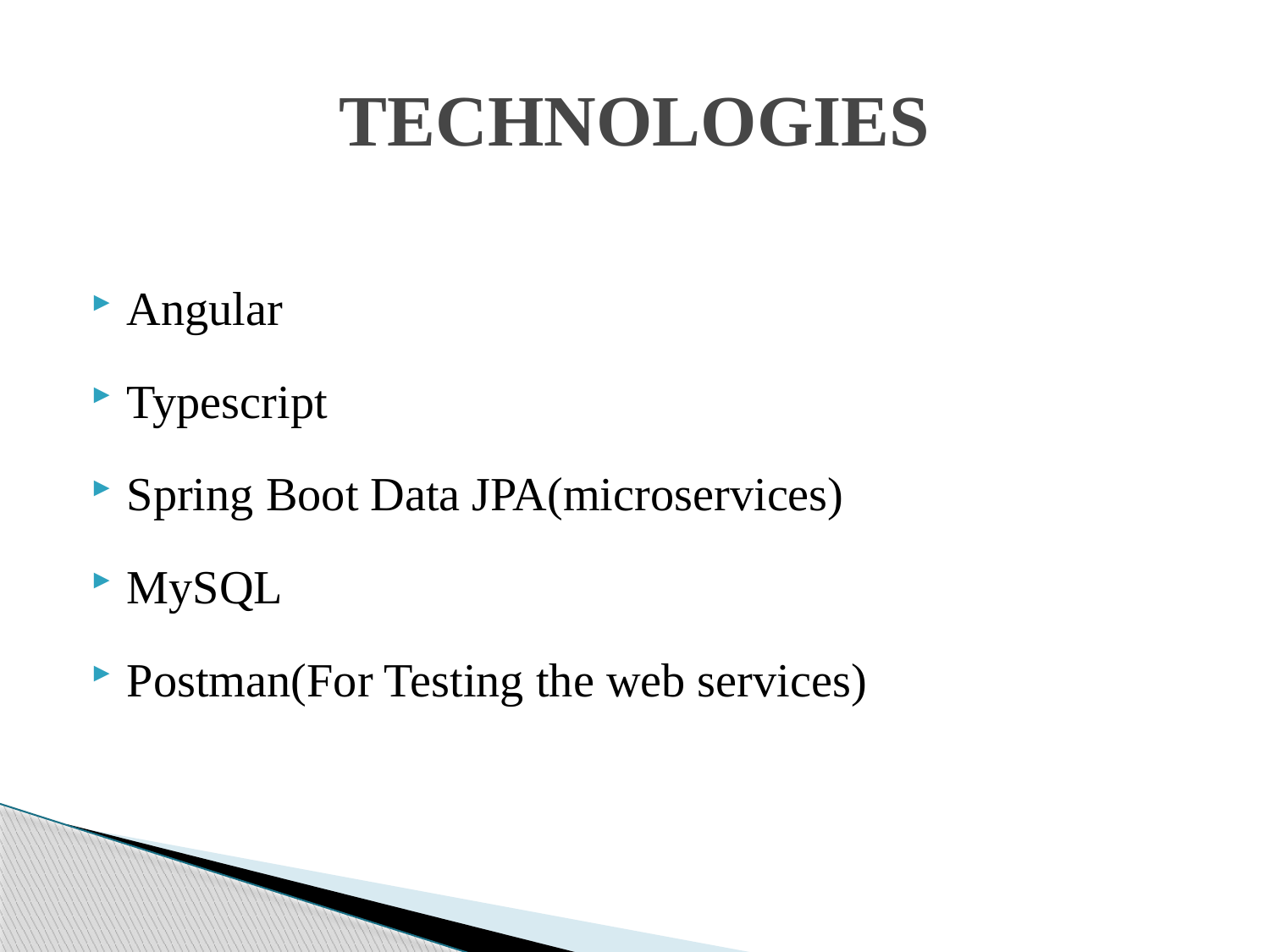

# TECHNOLOGIES
Angular
Typescript
Spring Boot Data JPA(microservices)
MySQL
Postman(For Testing the web services)